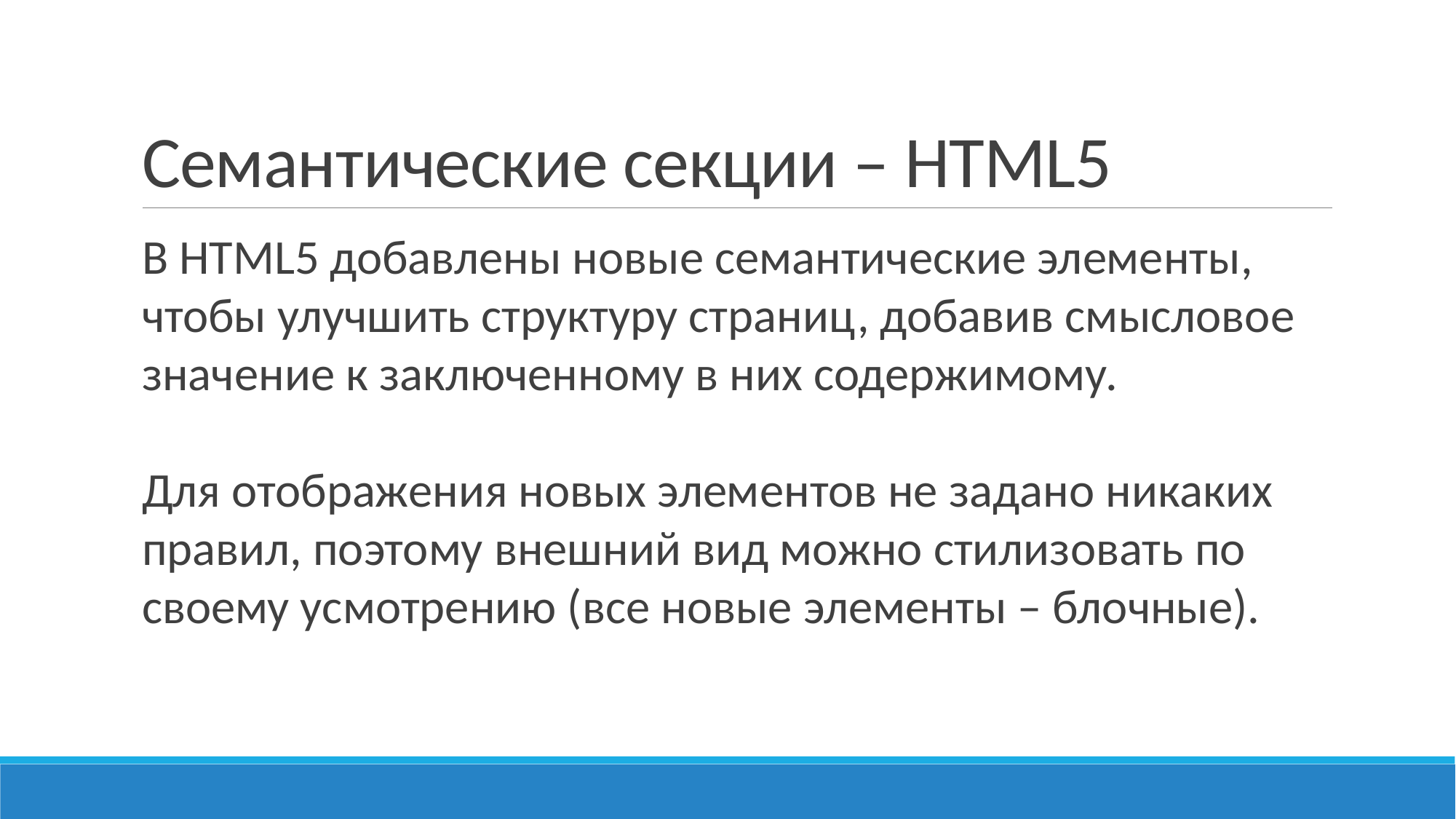

# Семантические секции – HTML5
В HTML5 добавлены новые семантические элементы, чтобы улучшить структуру страниц, добавив смысловое значение к заключенному в них содержимому.

Для отображения новых элементов не задано никаких правил, поэтому внешний вид можно стилизовать по своему усмотрению (все новые элементы – блочные).